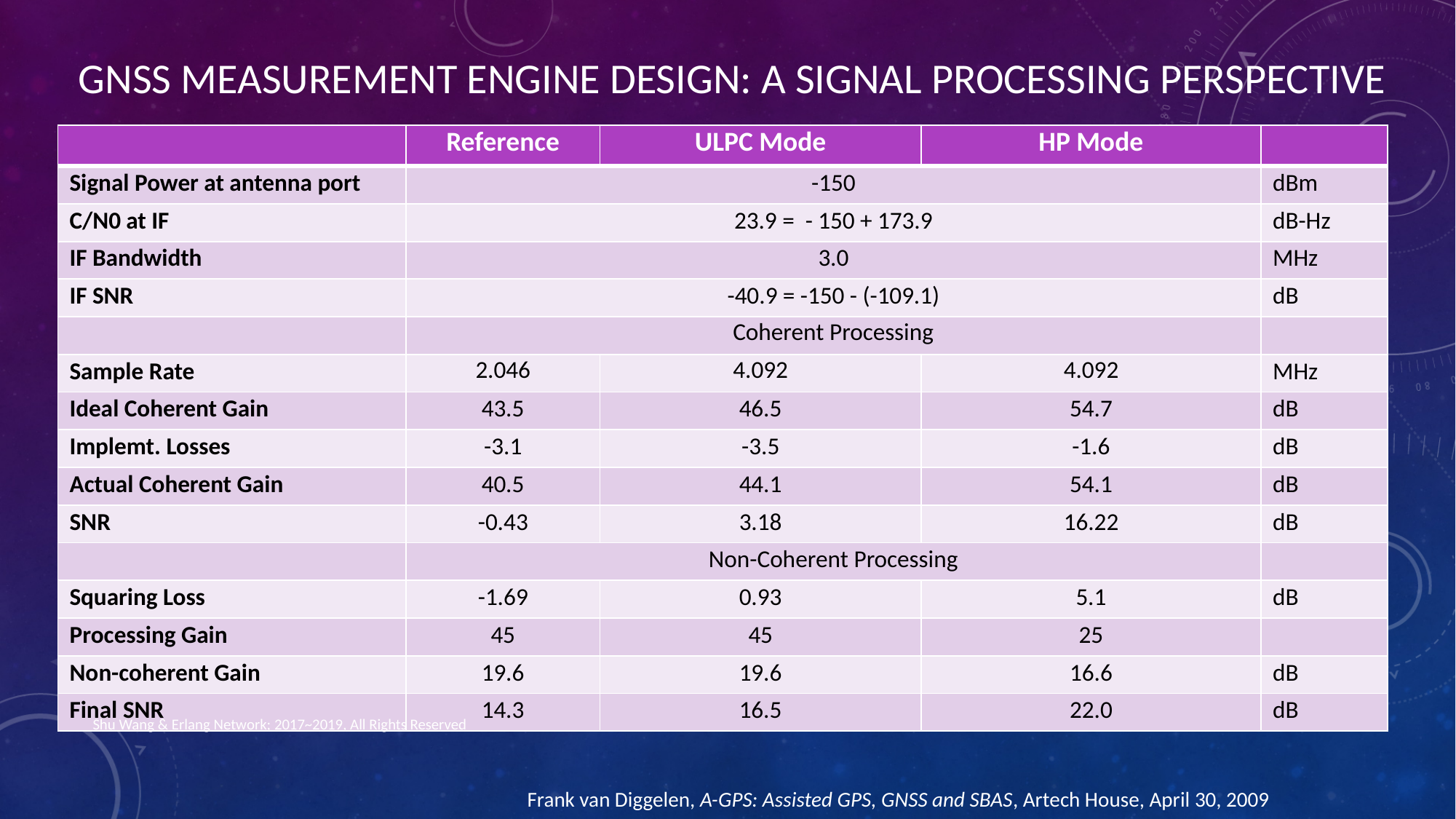

# GNSS Measurement Engine Design: A Signal Processing Perspective
|  | Reference | ULPC Mode | HP Mode |  |
| --- | --- | --- | --- | --- |
| Signal Power at antenna port | -150 |  |  | dBm |
| C/N0 at IF | 23.9 = - 150 + 173.9 |  |  | dB-Hz |
| IF Bandwidth | 3.0 |  |  | MHz |
| IF SNR | -40.9 = -150 - (-109.1) |  |  | dB |
|  | Coherent Processing |  |  |  |
| Sample Rate | 2.046 | 4.092 | 4.092 | MHz |
| Ideal Coherent Gain | 43.5 | 46.5 | 54.7 | dB |
| Implemt. Losses | -3.1 | -3.5 | -1.6 | dB |
| Actual Coherent Gain | 40.5 | 44.1 | 54.1 | dB |
| SNR | -0.43 | 3.18 | 16.22 | dB |
|  | Non-Coherent Processing |  |  |  |
| Squaring Loss | -1.69 | 0.93 | 5.1 | dB |
| Processing Gain | 45 | 45 | 25 |  |
| Non-coherent Gain | 19.6 | 19.6 | 16.6 | dB |
| Final SNR | 14.3 | 16.5 | 22.0 | dB |
Shu Wang & Erlang Network; 2017~2019, All Rights Reserved
Frank van Diggelen, A-GPS: Assisted GPS, GNSS and SBAS, Artech House, April 30, 2009